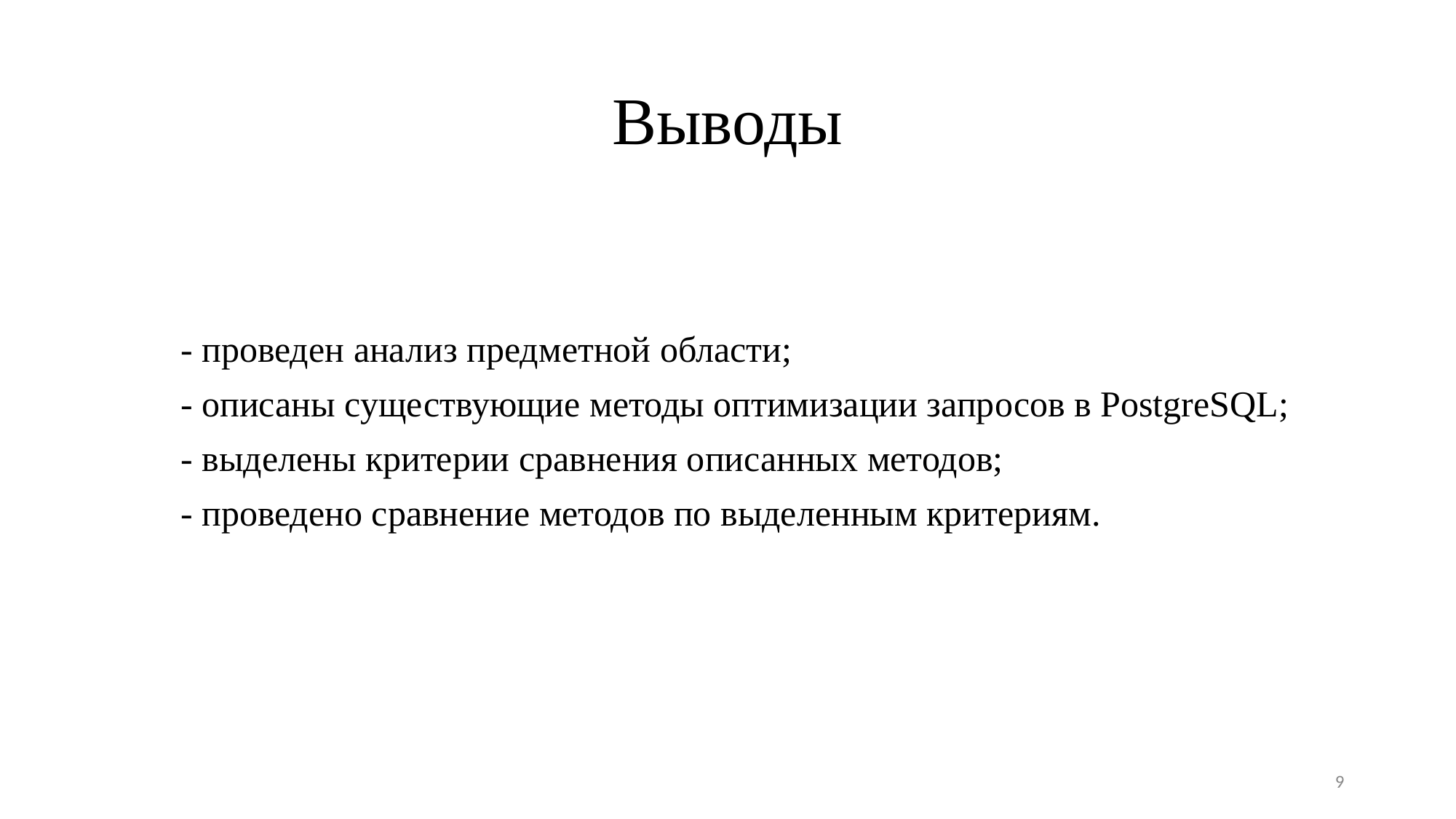

# Выводы
- проведен анализ предметной области;
- описаны существующие методы оптимизации запросов в PostgreSQL;
- выделены критерии сравнения описанных методов;
- проведено сравнение методов по выделенным критериям.
9